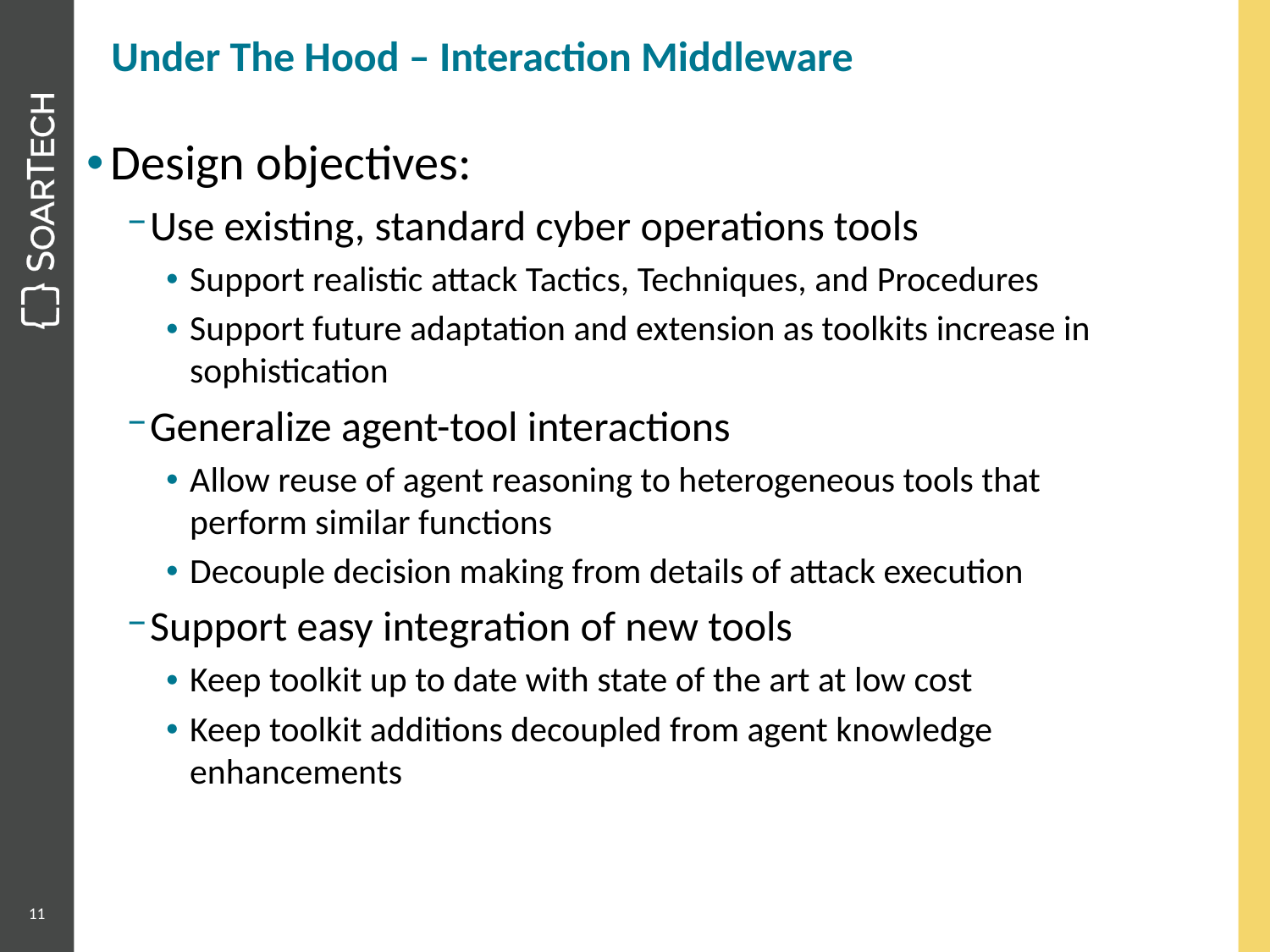

# Under The Hood – Interaction Middleware
Design objectives:
Use existing, standard cyber operations tools
Support realistic attack Tactics, Techniques, and Procedures
Support future adaptation and extension as toolkits increase in sophistication
Generalize agent-tool interactions
Allow reuse of agent reasoning to heterogeneous tools that perform similar functions
Decouple decision making from details of attack execution
Support easy integration of new tools
Keep toolkit up to date with state of the art at low cost
Keep toolkit additions decoupled from agent knowledge enhancements
11